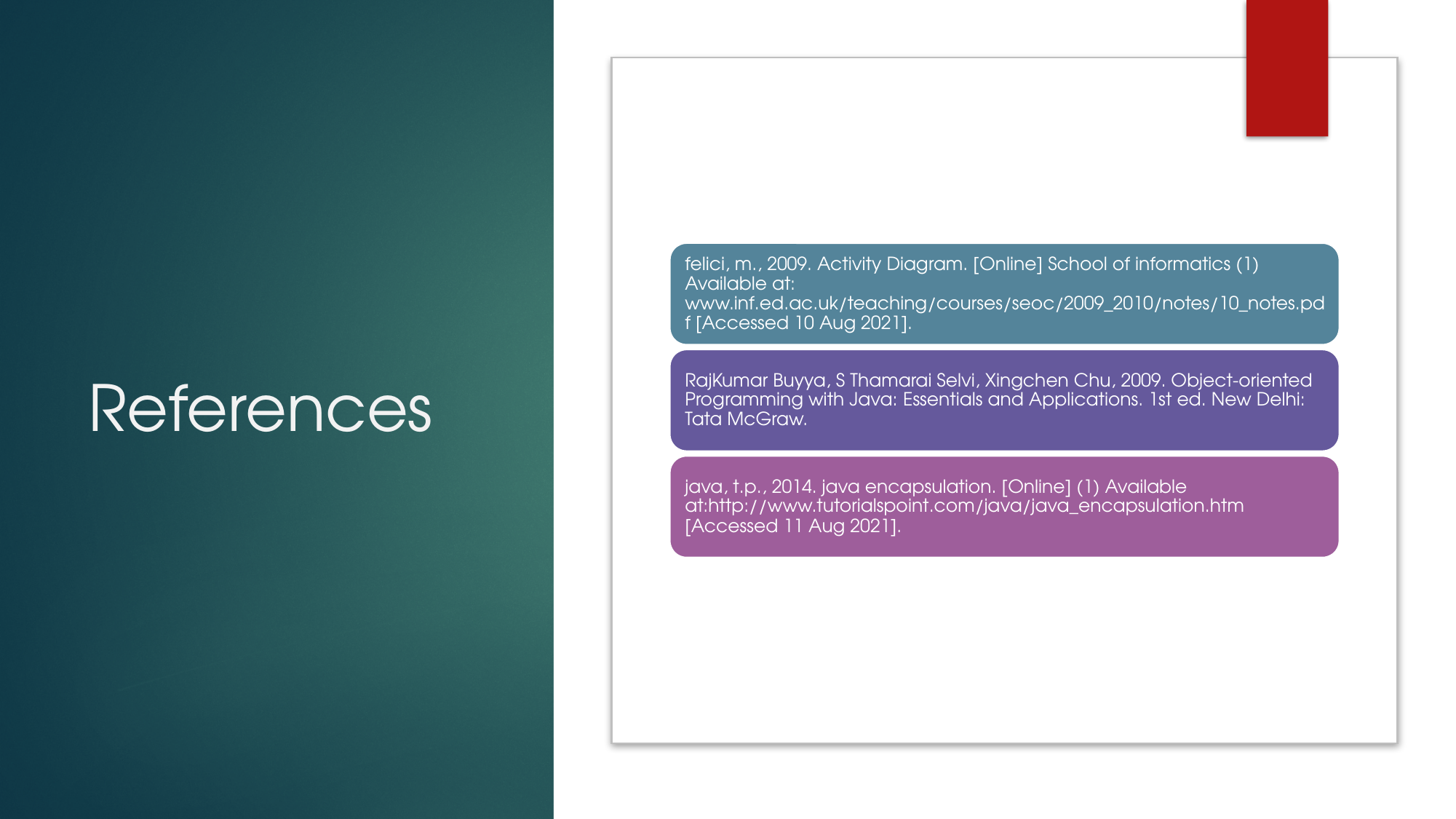

felici, m., 2009. Activity Diagram. [Online] School of informatics (1) Available at: www.inf.ed.ac.uk/teaching/courses/seoc/2009_2010/notes/10_notes.pdf [Accessed 10 Aug 2021].
RajKumar Buyya, S Thamarai Selvi, Xingchen Chu, 2009. Object-oriented Programming with Java: Essentials and Applications. 1st ed. New Delhi: Tata McGraw.
java, t.p., 2014. java encapsulation. [Online] (1) Available at:http://www.tutorialspoint.com/java/java_encapsulation.htm [Accessed 11 Aug 2021].
# References